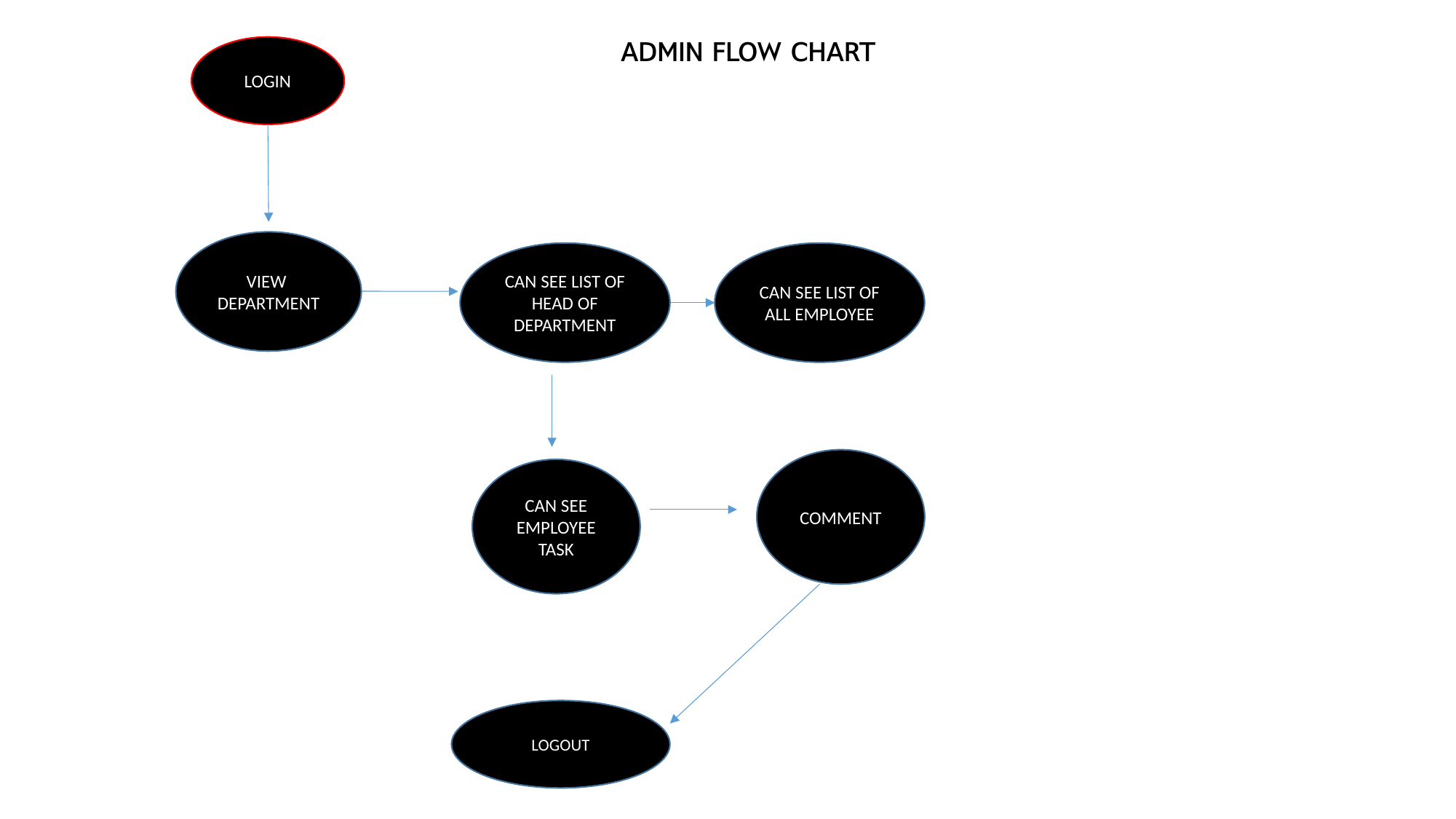

ADMIN FLOW CHART
LOGIN
VIEW  DEPARTMENT
CAN SEE LIST OF HEAD OF DEPARTMENT
CAN SEE LIST OF ALL EMPLOYEE
COMMENT
CAN SEE EMPLOYEE TASK
LOGOUT